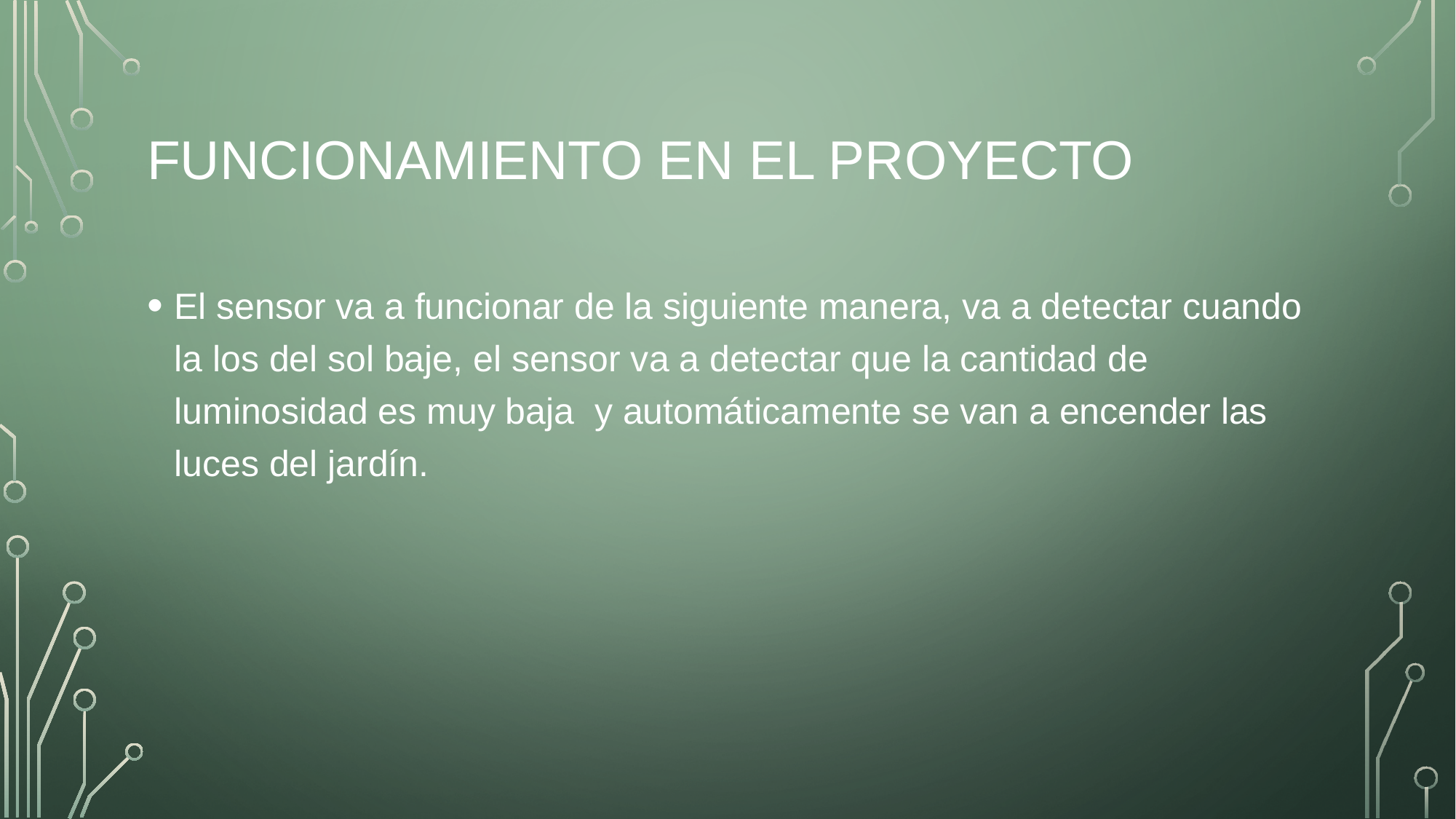

# Funcionamiento en el proyecto
El sensor va a funcionar de la siguiente manera, va a detectar cuando la los del sol baje, el sensor va a detectar que la cantidad de luminosidad es muy baja  y automáticamente se van a encender las luces del jardín.